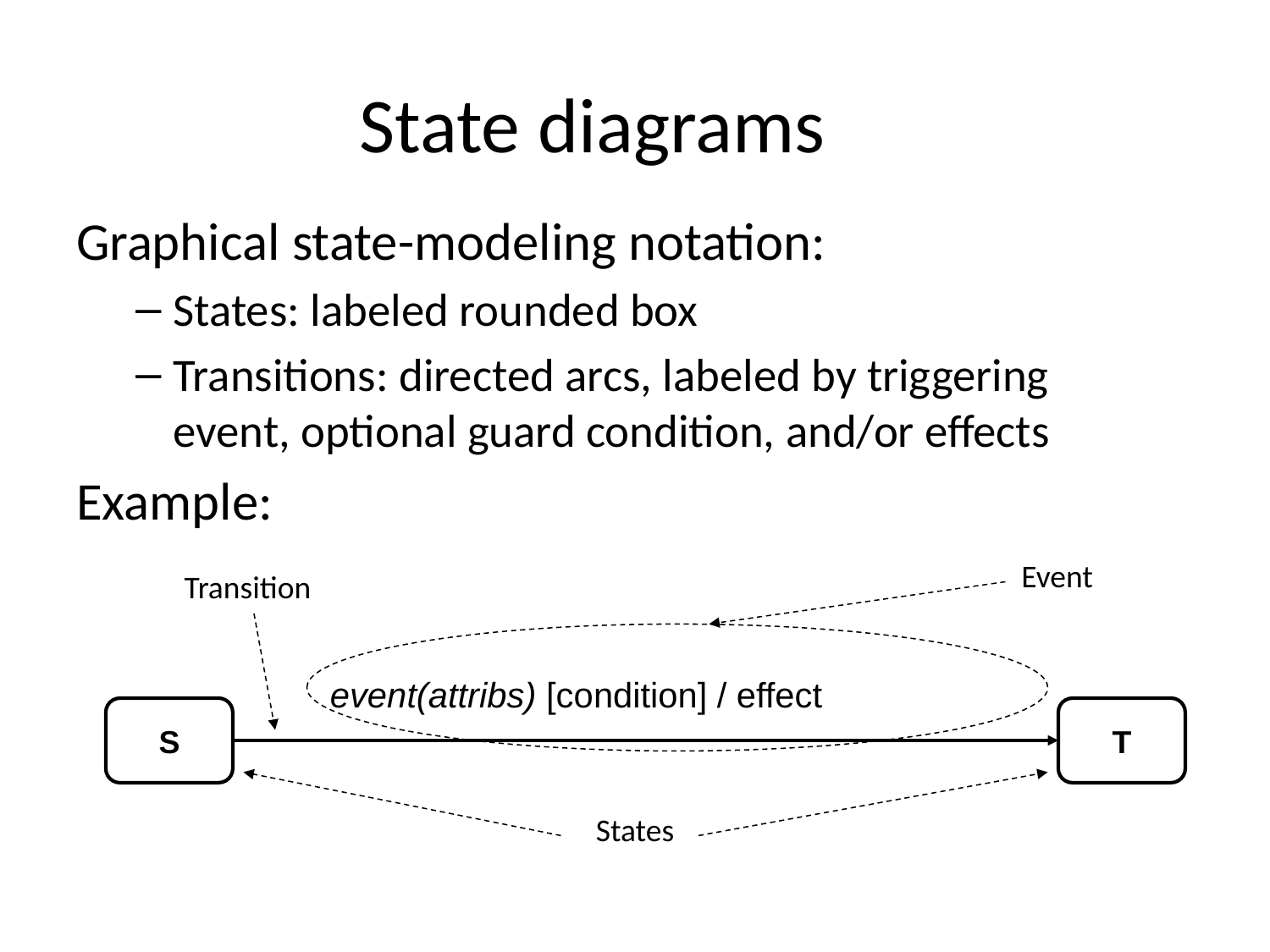

# State diagrams
Graphical state-modeling notation:
States: labeled rounded box
Transitions: directed arcs, labeled by triggering event, optional guard condition, and/or effects
Example:
Event
Transition

event(attribs) [condition] / effect
S
T

States